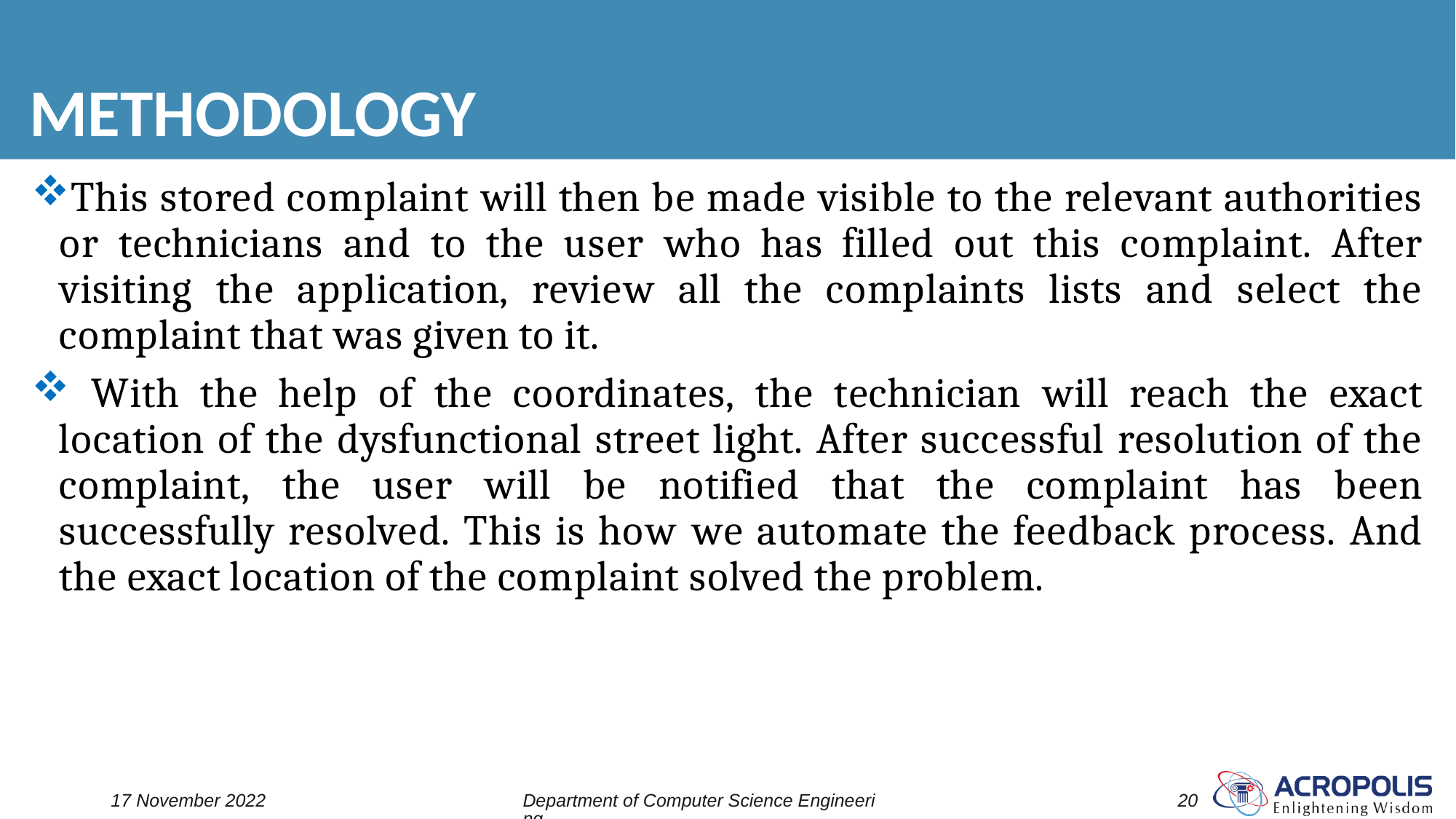

# METHODOLOGY
This stored complaint will then be made visible to the relevant authorities or technicians and to the user who has filled out this complaint. After visiting the application, review all the complaints lists and select the complaint that was given to it.
 With the help of the coordinates, the technician will reach the exact location of the dysfunctional street light. After successful resolution of the complaint, the user will be notified that the complaint has been successfully resolved. This is how we automate the feedback process. And the exact location of the complaint solved the problem.

17 November 2022
Department of Computer Science Engineering
20